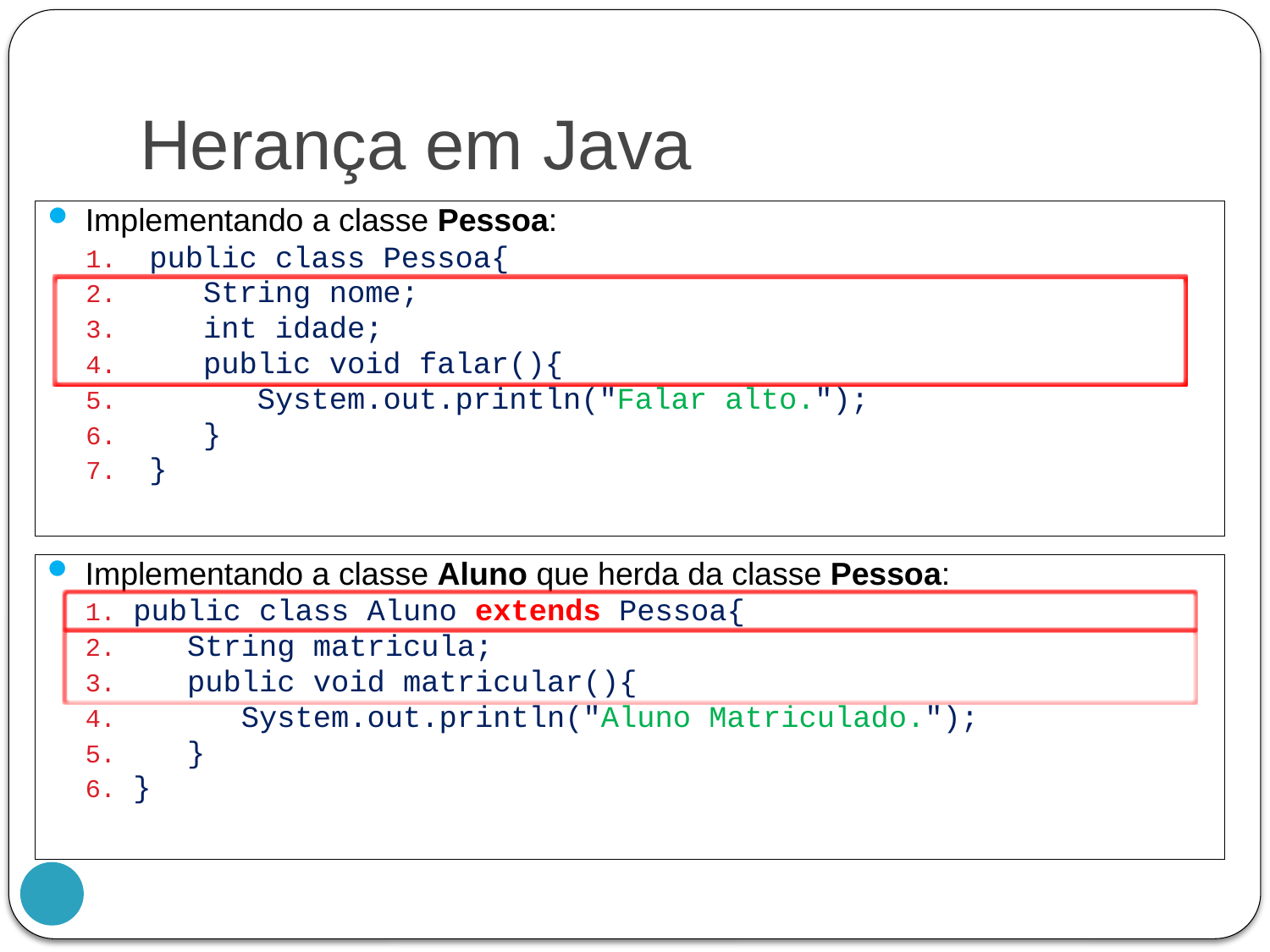

# Herança em Java
Implementando a classe Pessoa:
public class Pessoa{
   String nome;
   int idade;
   public void falar(){
      System.out.println("Falar alto.");
   }
}

Implementando a classe Aluno que herda da classe Pessoa:
public class Aluno extends Pessoa{
   String matricula;
   public void matricular(){
      System.out.println("Aluno Matriculado.");
   }
}

8